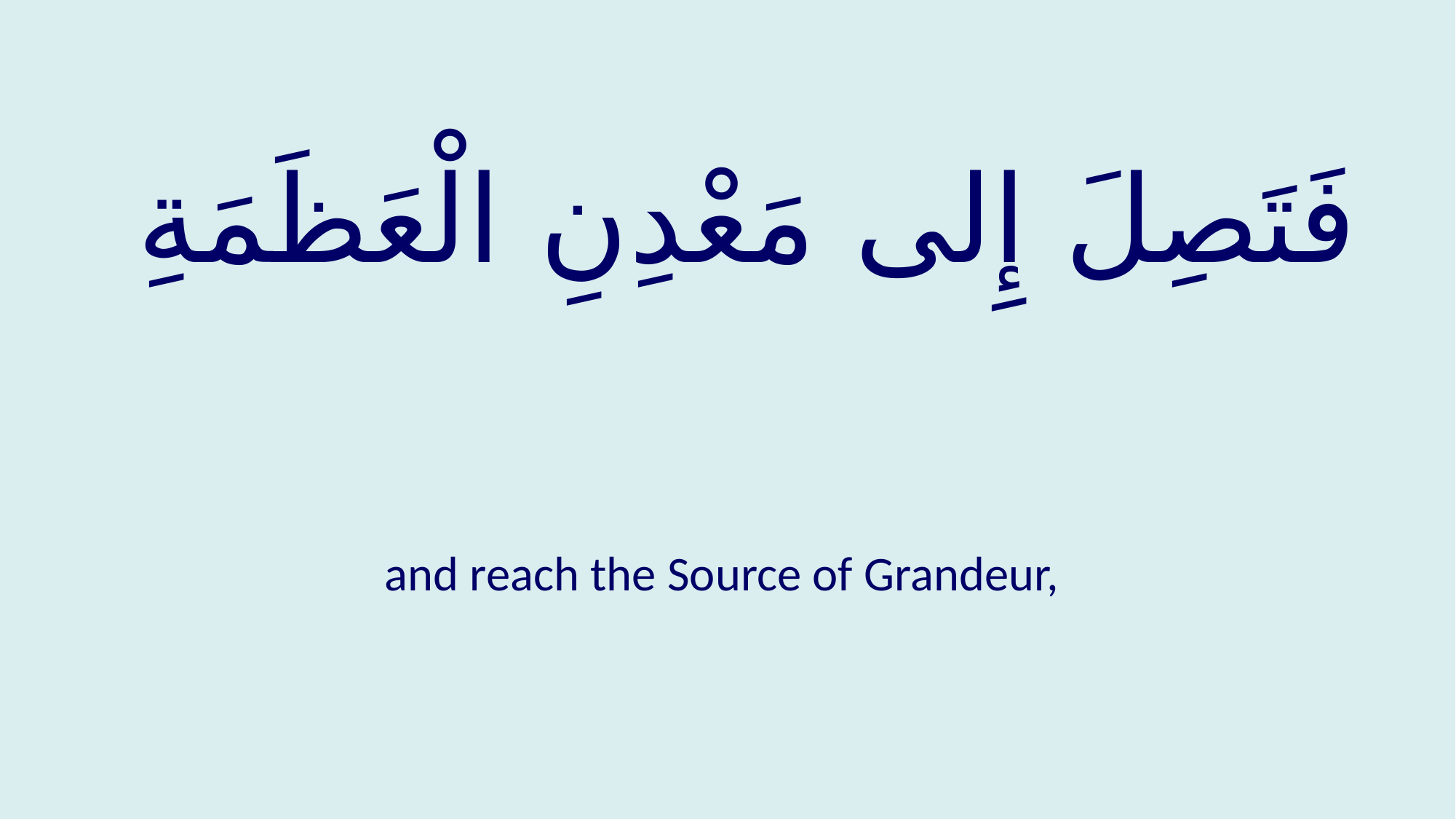

# فَتَصِلَ إِلى مَعْدِنِ الْعَظَمَةِ
and reach the Source of Grandeur,